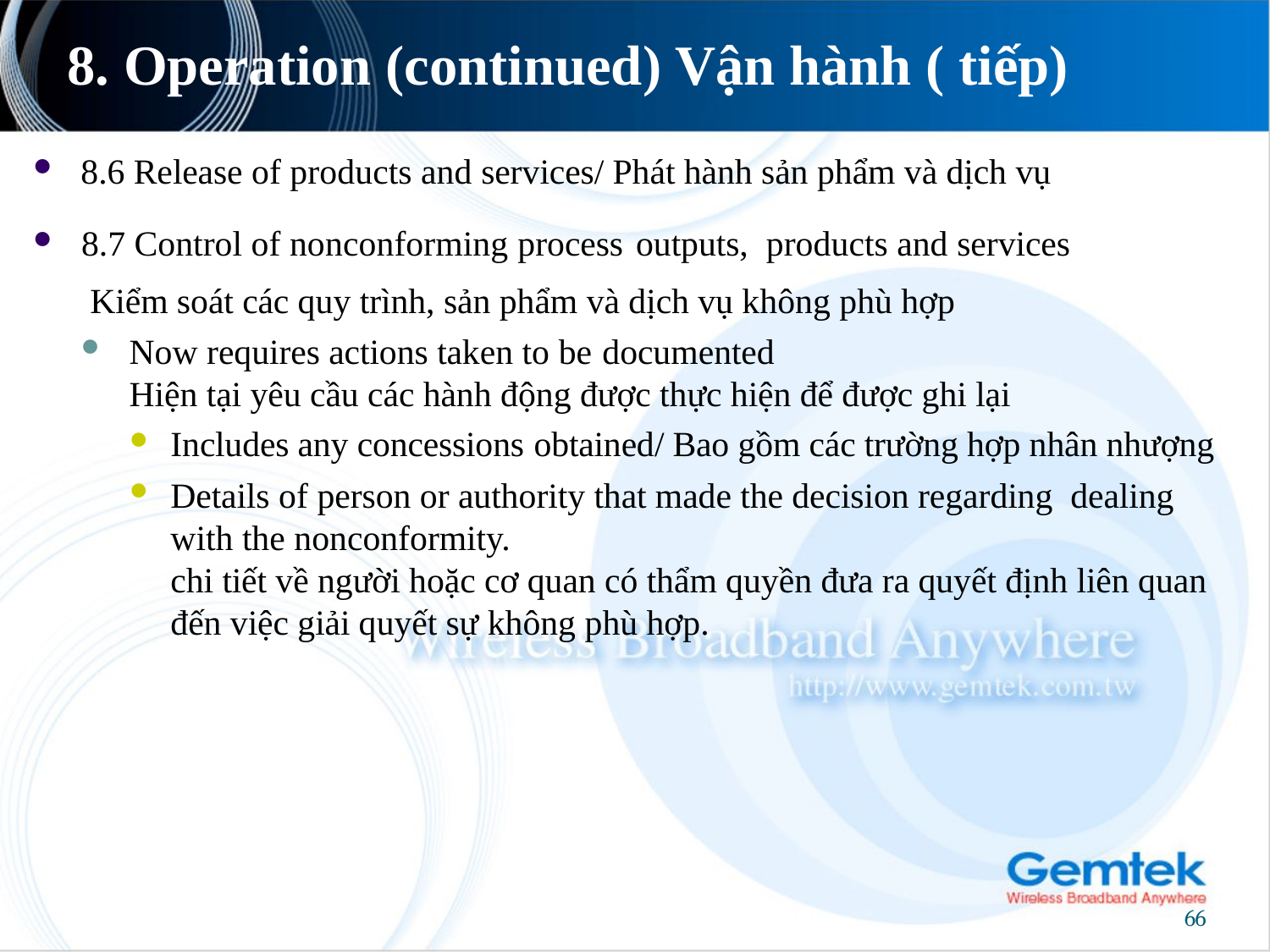

# 8. Operation (continued) Vận hành ( tiếp)
8.6 Release of products and services/ Phát hành sản phẩm và dịch vụ
8.7 Control of nonconforming process    outputs,  products and services
 Kiểm soát các quy trình, sản phẩm và dịch vụ không phù hợp
Now requires actions taken to be documented
Hiện tại yêu cầu các hành động được thực hiện để được ghi lại
Includes any concessions obtained/ Bao gồm các trường hợp nhân nhượng
Details of person or authority that made the decision regarding  dealing with the nonconformity.
chi tiết về người hoặc cơ quan có thẩm quyền đưa ra quyết định liên quan đến việc giải quyết sự không phù hợp.
66